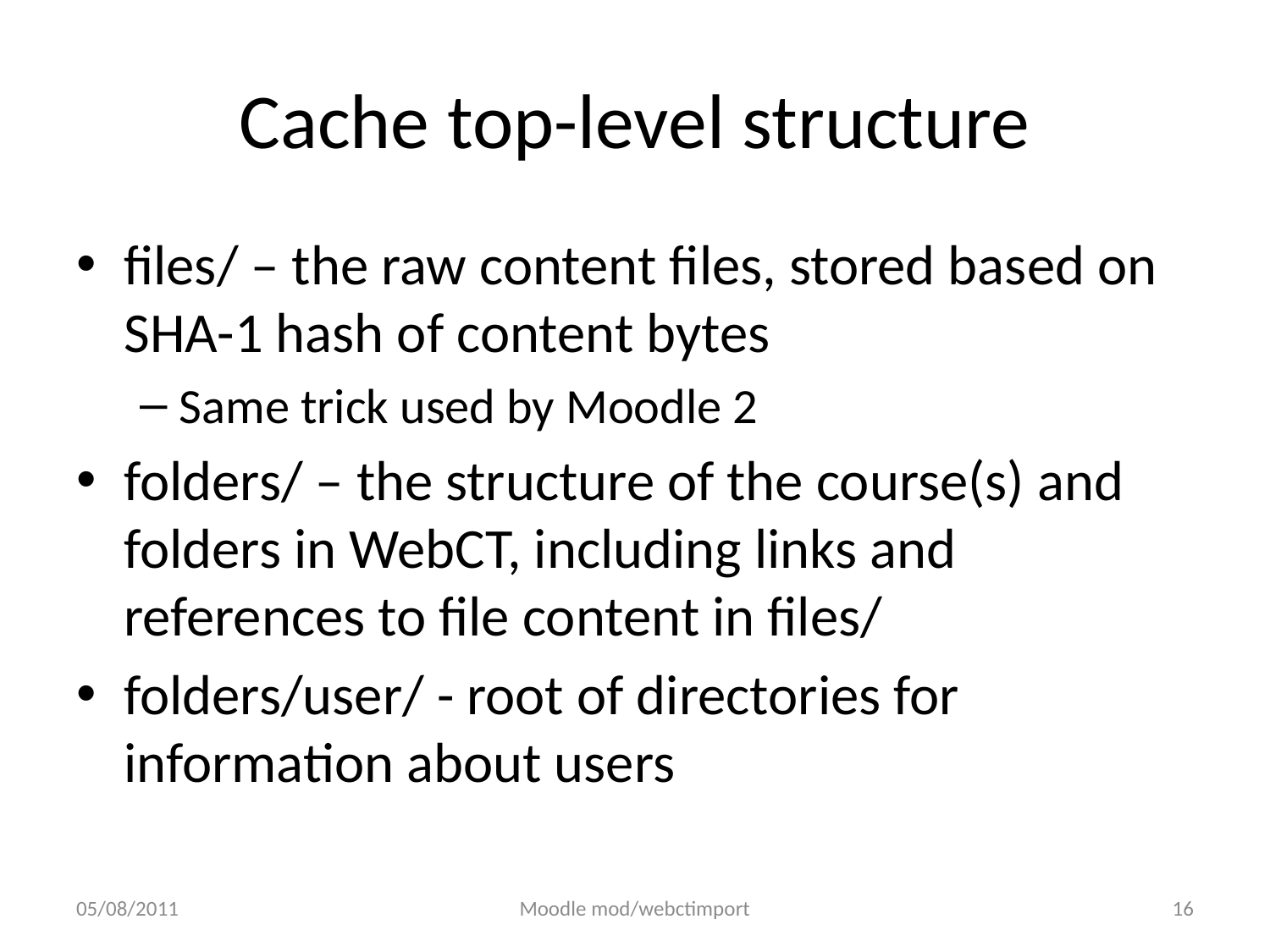

# Cache top-level structure
files/ – the raw content files, stored based on SHA-1 hash of content bytes
Same trick used by Moodle 2
folders/ – the structure of the course(s) and folders in WebCT, including links and references to file content in files/
folders/user/ - root of directories for information about users
05/08/2011
Moodle mod/webctimport
16